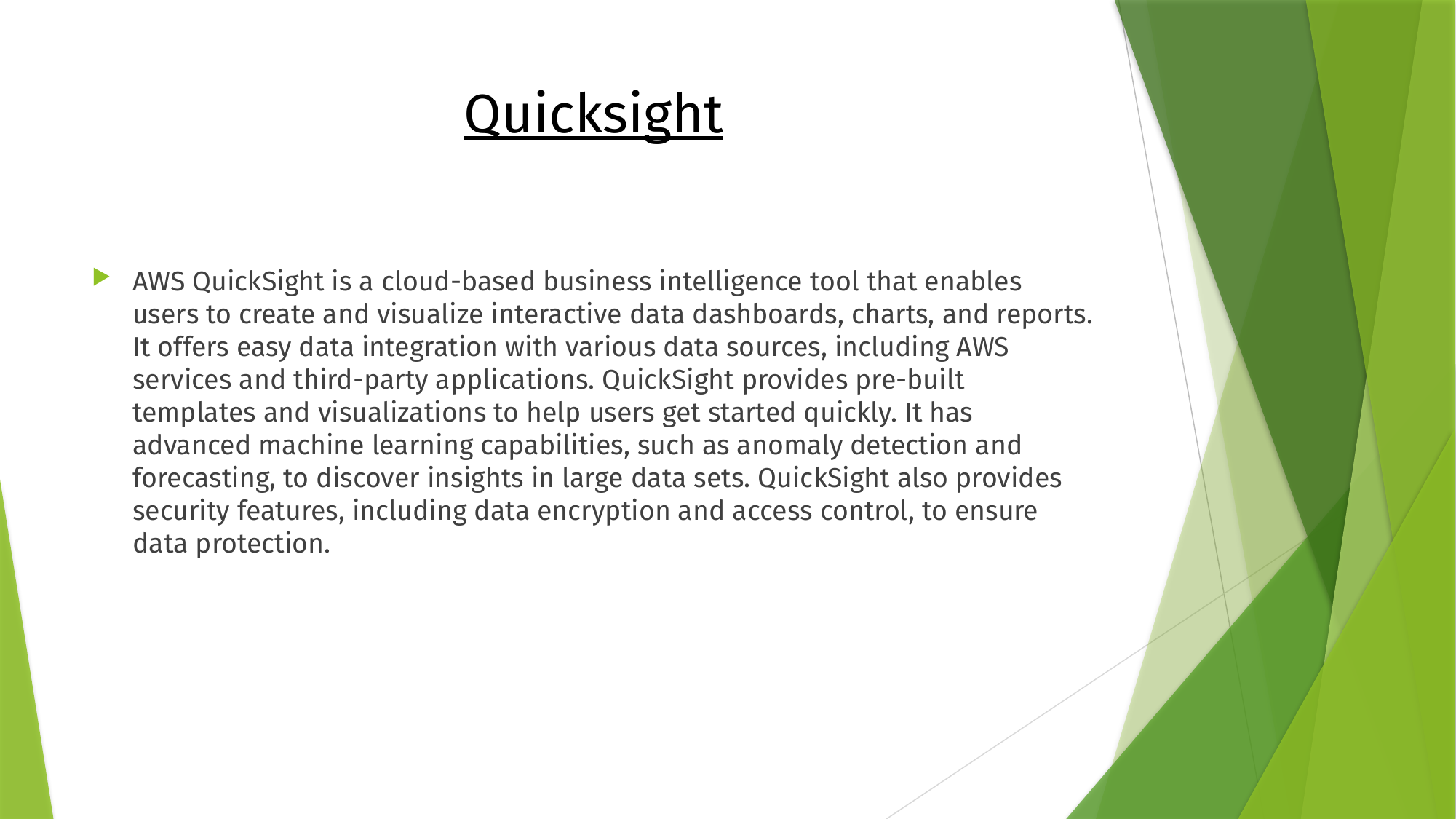

# Quicksight
AWS QuickSight is a cloud-based business intelligence tool that enables users to create and visualize interactive data dashboards, charts, and reports. It offers easy data integration with various data sources, including AWS services and third-party applications. QuickSight provides pre-built templates and visualizations to help users get started quickly. It has advanced machine learning capabilities, such as anomaly detection and forecasting, to discover insights in large data sets. QuickSight also provides security features, including data encryption and access control, to ensure data protection.